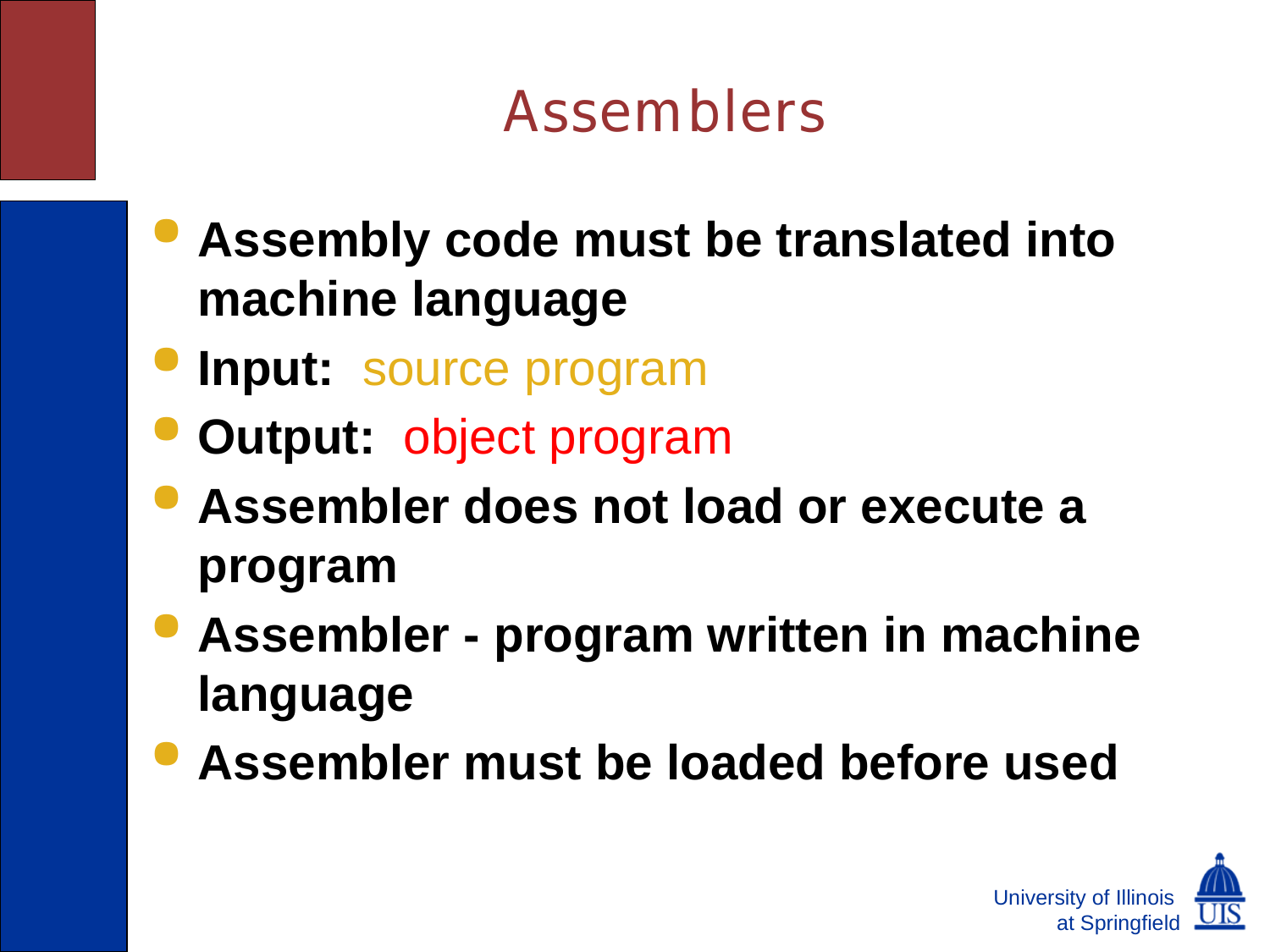

Assemblers
Assembly code must be translated into machine language
Input:  source program
Output:  object program
Assembler does not load or execute a program
Assembler - program written in machine language
Assembler must be loaded before used